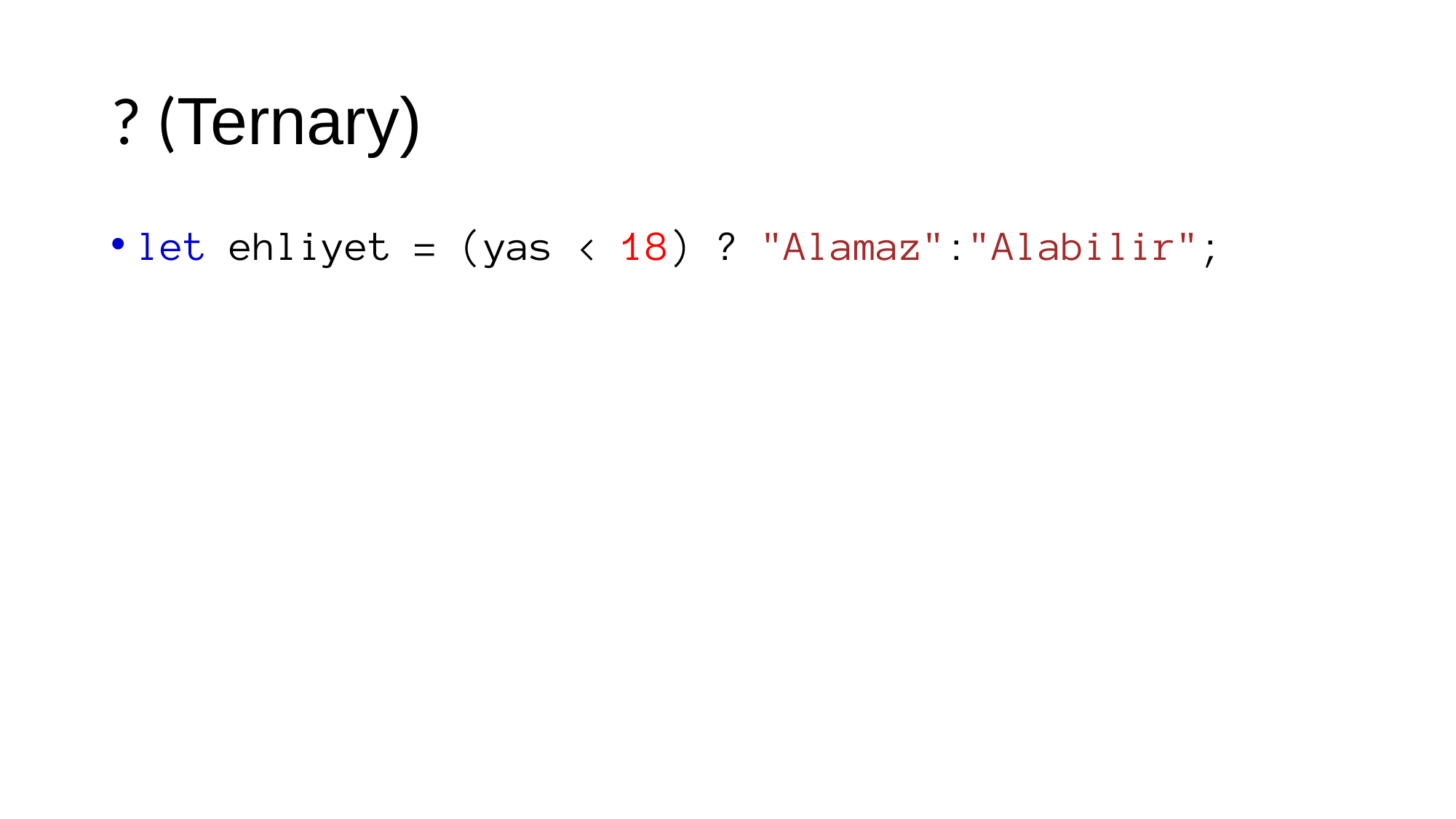

# ? (Ternary)
let ehliyet = (yas < 18) ? "Alamaz":"Alabilir";